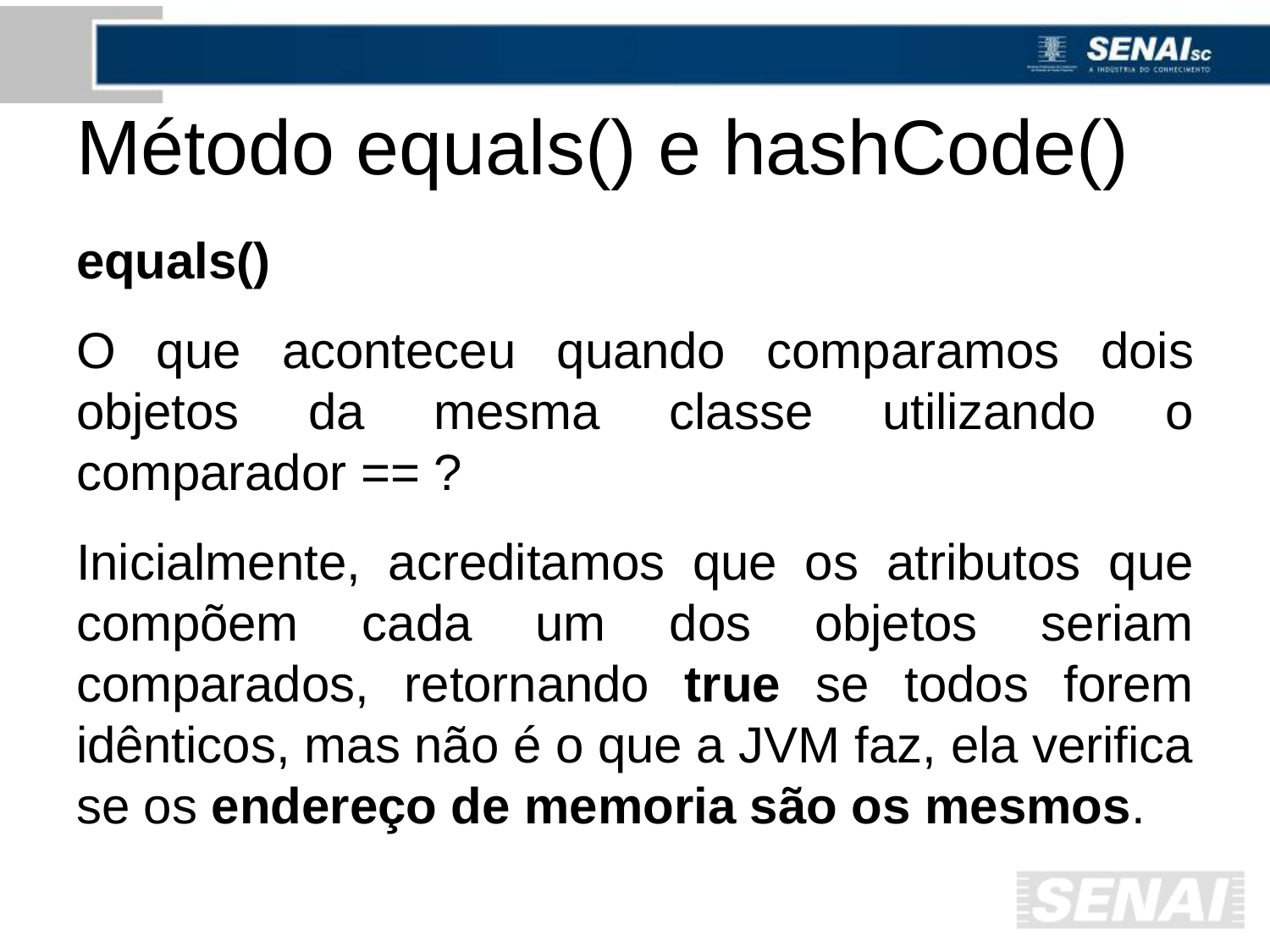

# Método equals() e hashCode()
equals()
O que aconteceu quando comparamos dois objetos da mesma classe utilizando o comparador == ?
Inicialmente, acreditamos que os atributos que compõem cada um dos objetos seriam comparados, retornando true se todos forem idênticos, mas não é o que a JVM faz, ela verifica se os endereço de memoria são os mesmos.